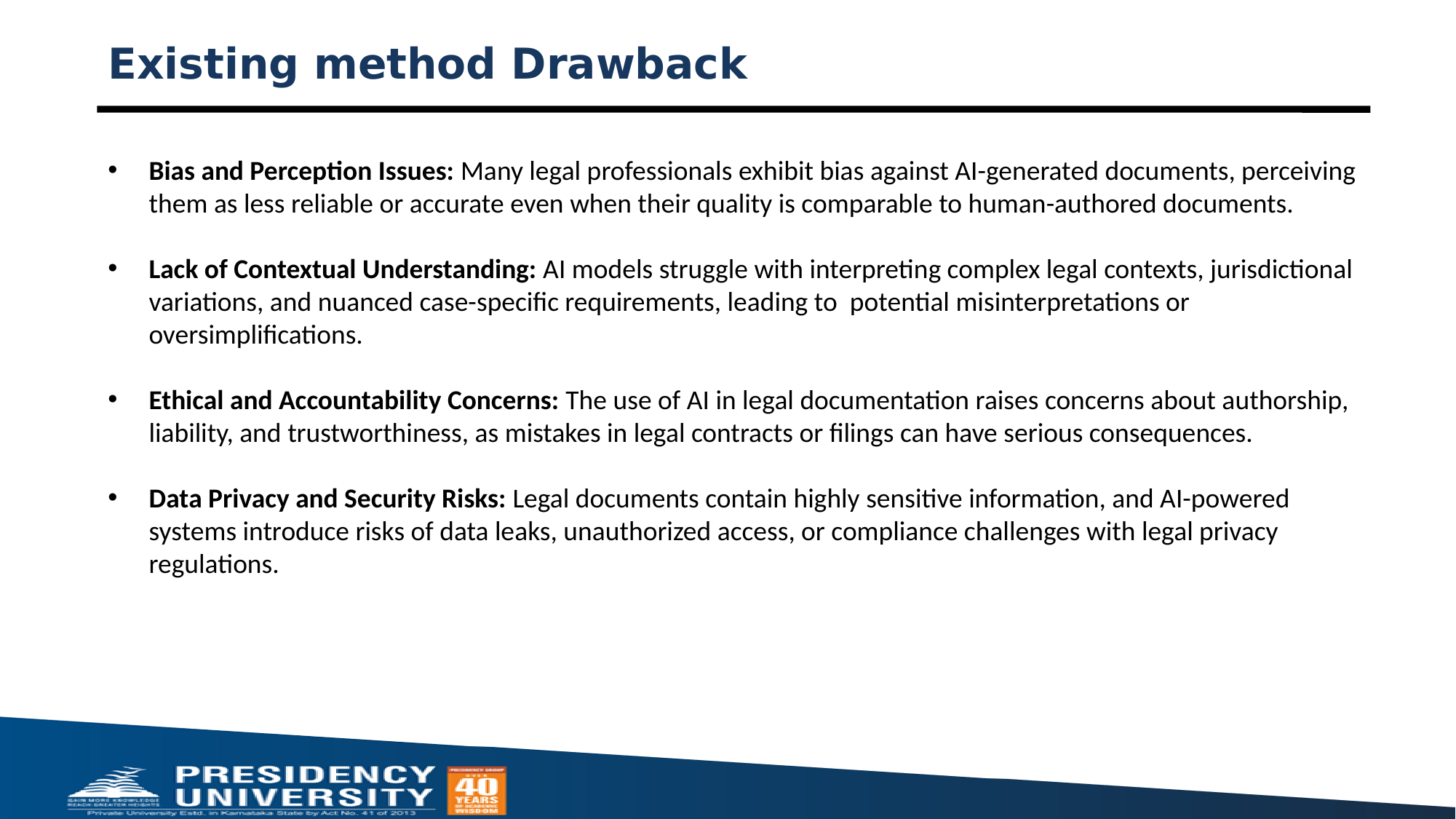

Bias and Perception Issues: Many legal professionals exhibit bias against AI-generated documents, perceiving them as less reliable or accurate even when their quality is comparable to human-authored documents.

# Existing method Drawback
Bias and Perception Issues: Many legal professionals exhibit bias against AI-generated documents, perceiving them as less reliable or accurate even when their quality is comparable to human-authored documents.

Lack of Contextual Understanding: AI models struggle with interpreting complex legal contexts, jurisdictional variations, and nuanced case-specific requirements, leading to  potential misinterpretations or oversimplifications.

Ethical and Accountability Concerns: The use of AI in legal documentation raises concerns about authorship, liability, and trustworthiness, as mistakes in legal contracts or filings can have serious consequences.

Data Privacy and Security Risks: Legal documents contain highly sensitive information, and AI-powered systems introduce risks of data leaks, unauthorized access, or compliance challenges with legal privacy regulations.